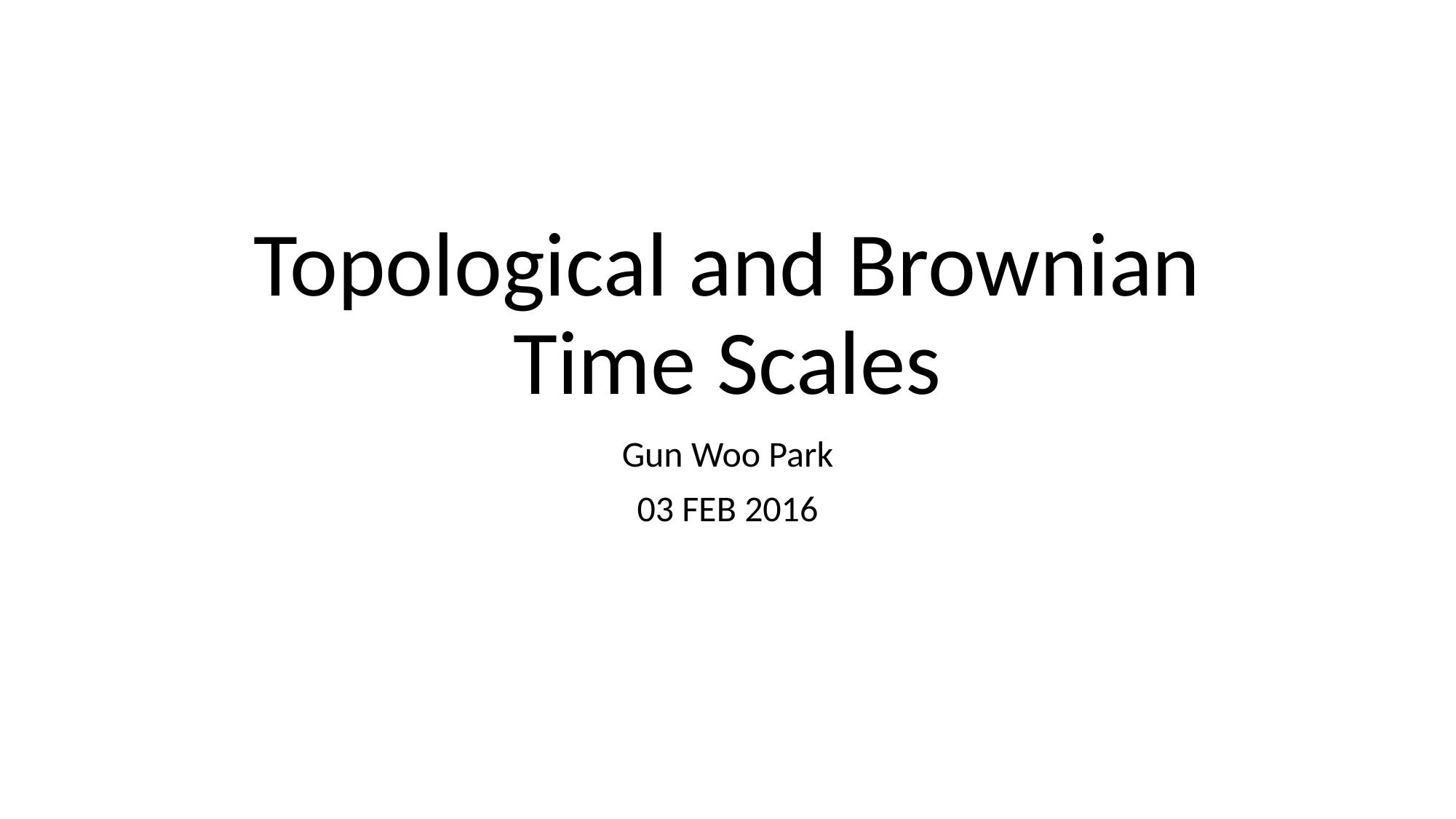

# Topological and Brownian Time Scales
Gun Woo Park
03 FEB 2016